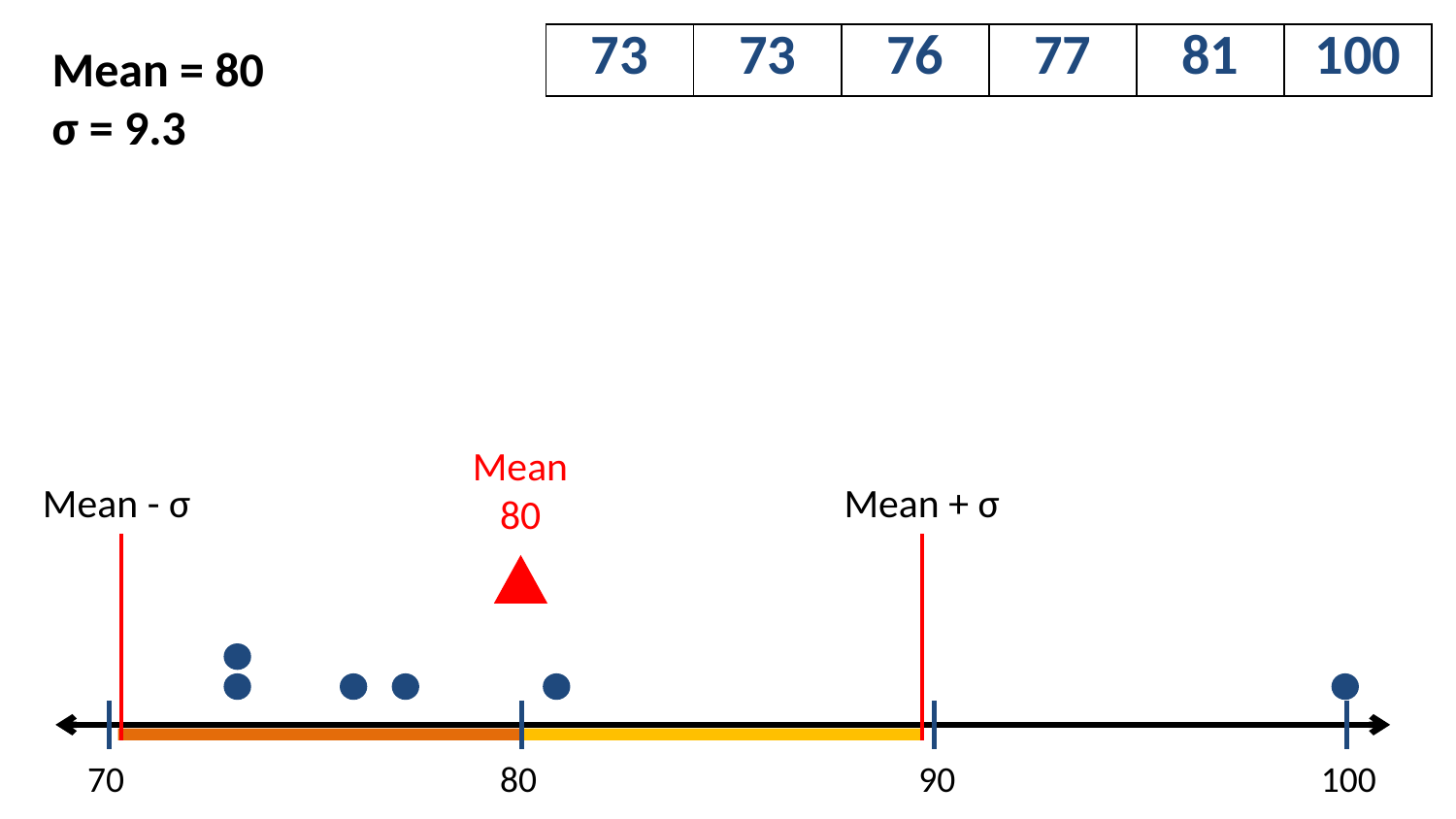

| 73 | 73 | 76 | 77 | 81 | 100 |
| --- | --- | --- | --- | --- | --- |
Mean = 80
σ = 9.3
Mean
80
Mean - σ
Mean + σ

70
80
90
100